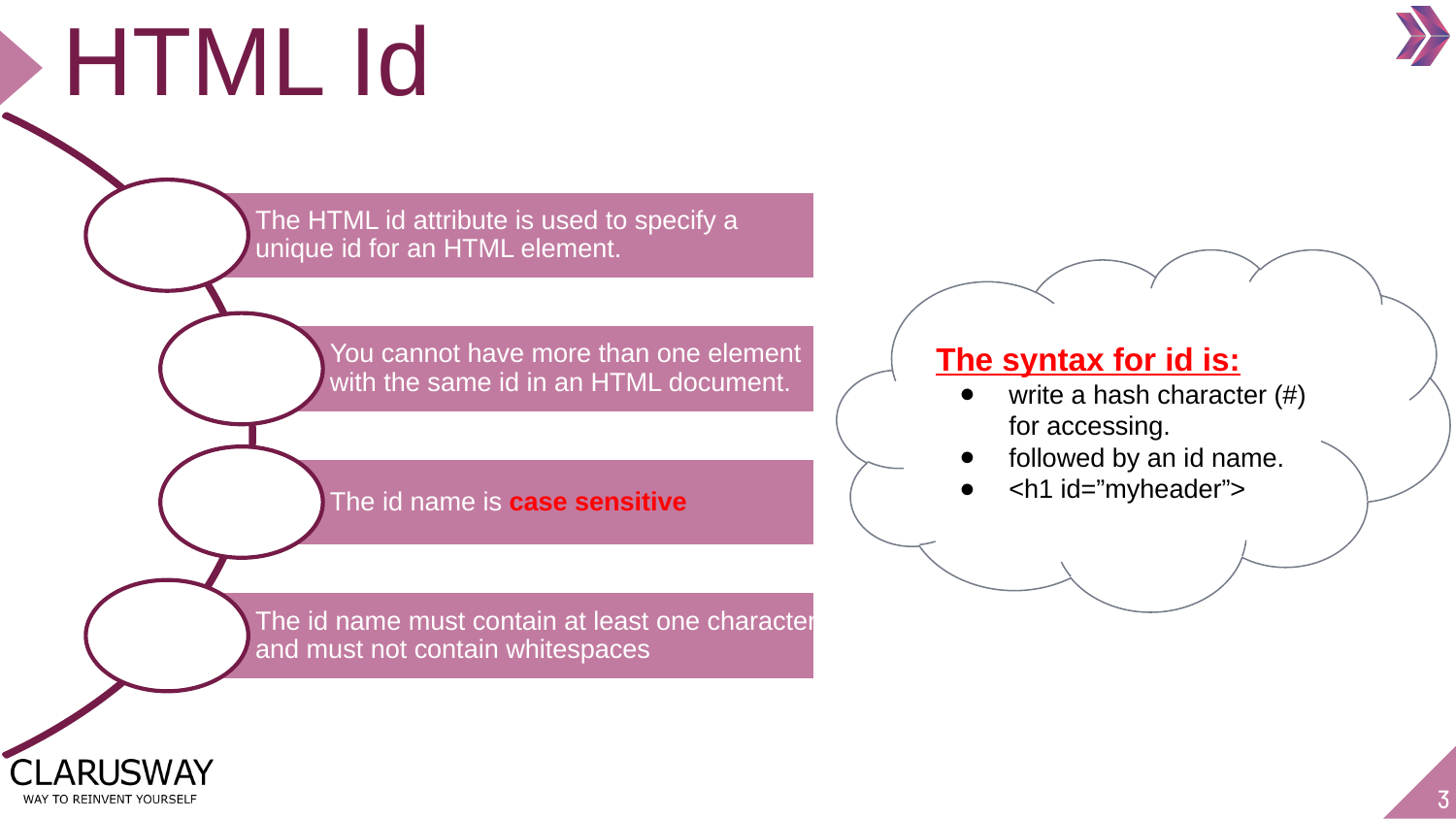

# HTML Id

The HTML id attribute is used to specify a unique id for an HTML element.

You cannot have more than one element with the same id in an HTML document.

The id name is case sensitive

The id name must contain at least one character, and must not contain whitespaces
The syntax for id is:
write a hash character (#) for accessing.
followed by an id name.
<h1 id=”myheader”>
3